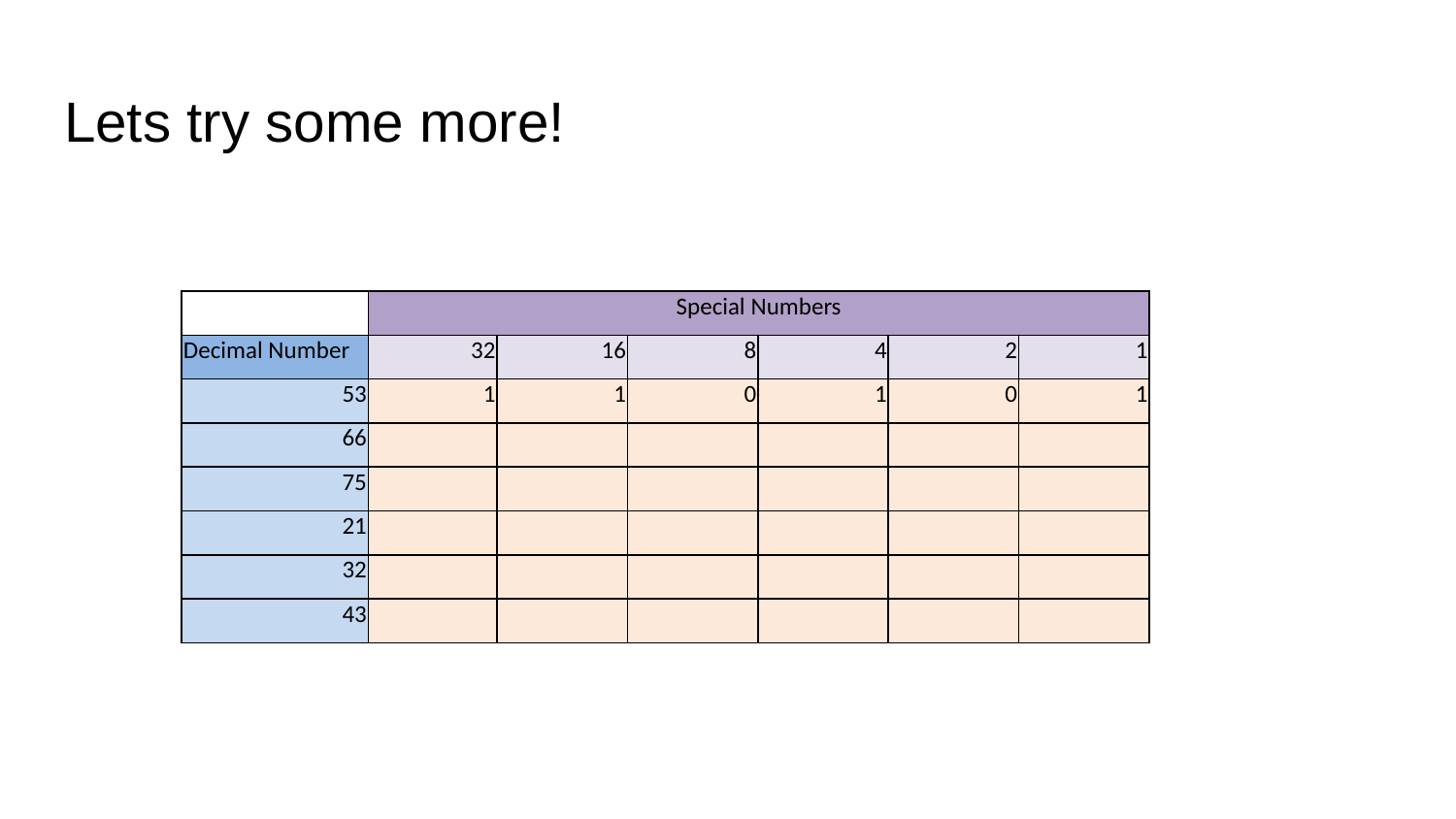

# Lets try some more!
|  | Special Numbers |  |  |  |  |  |
| --- | --- | --- | --- | --- | --- | --- |
| Decimal Number | 32 | 16 | 8 | 4 | 2 | 1 |
| 53 | 1 | 1 | 0 | 1 | 0 | 1 |
| 66 |  |  |  |  |  |  |
| 75 |  |  |  |  |  |  |
| 21 |  |  |  |  |  |  |
| 32 |  |  |  |  |  |  |
| 43 |  |  |  |  |  |  |